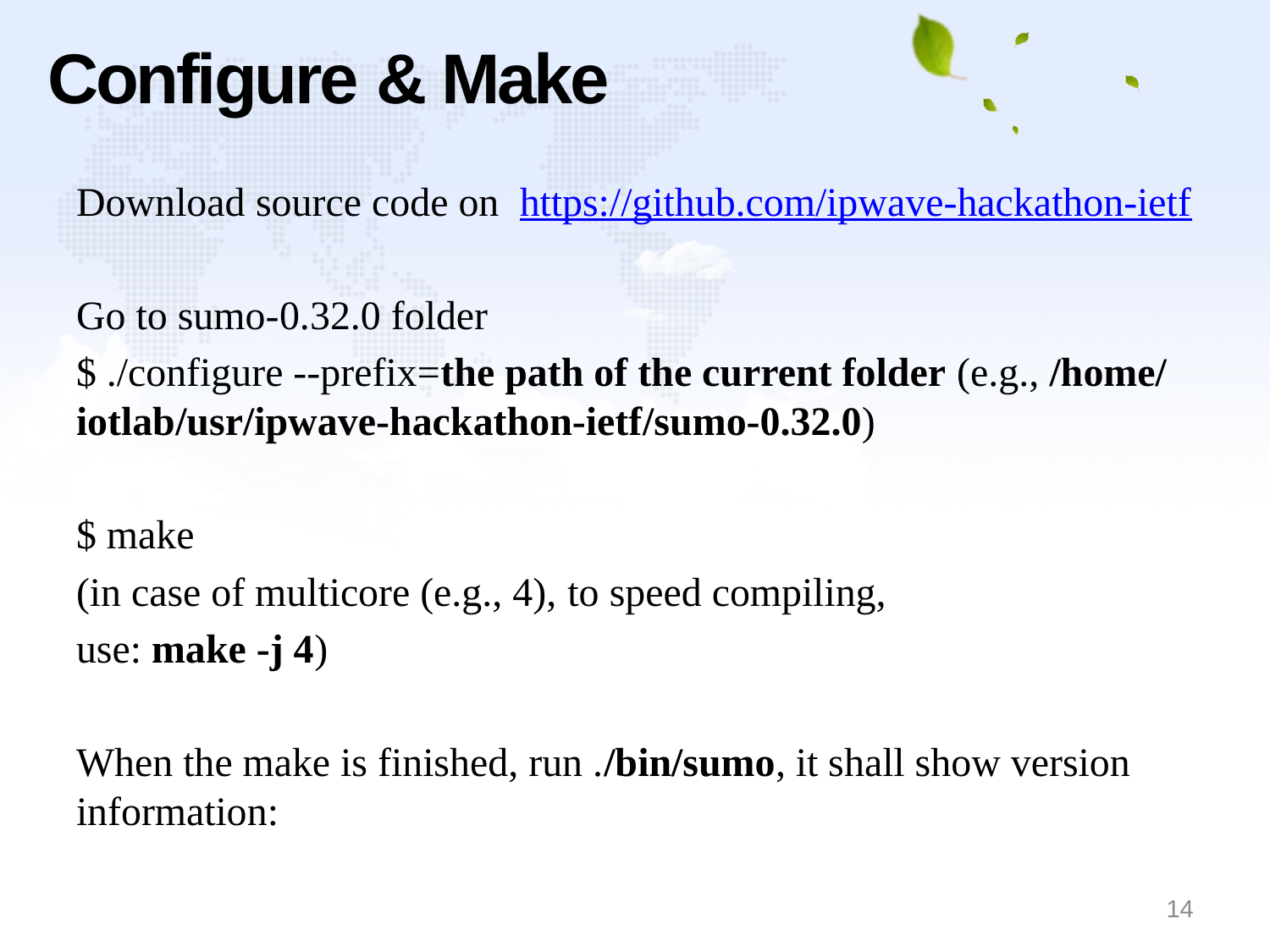

# Configure & Make
Download source code on  https://github.com/ipwave-hackathon-ietf

Go to sumo-0.32.0 folder
$ ./configure --prefix=the path of the current folder (e.g., /home/iotlab/usr/ipwave-hackathon-ietf/sumo-0.32.0)

$ make
(in case of multicore (e.g., 4), to speed compiling,
use: make -j 4)

When the make is finished, run ./bin/sumo, it shall show version information:

14